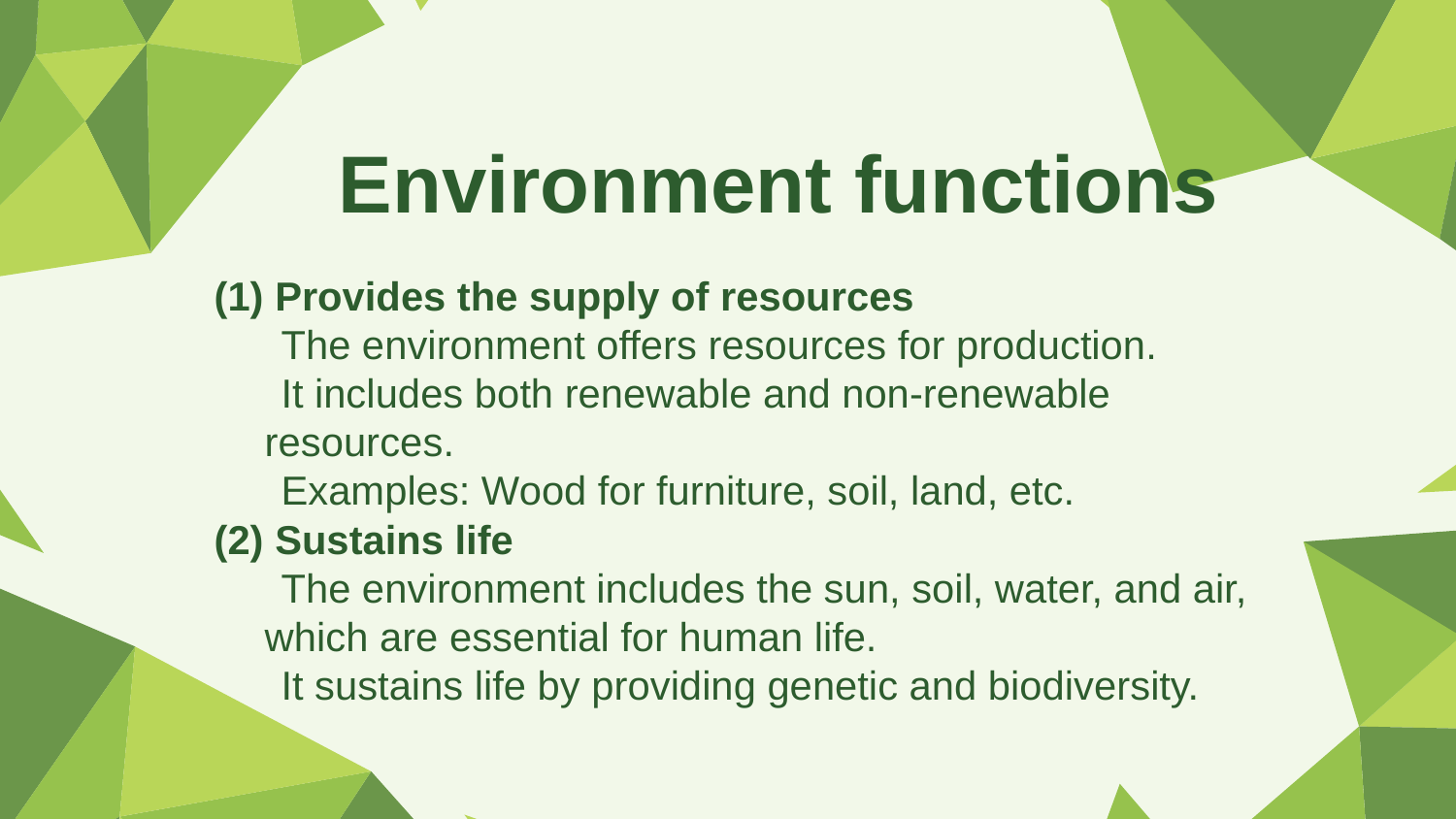

# Environment functions
(1) Provides the supply of resources
      The environment offers resources for production.
      It includes both renewable and non-renewable resources.
      Examples: Wood for furniture, soil, land, etc.
(2) Sustains life
      The environment includes the sun, soil, water, and air, which are essential for human life.
      It sustains life by providing genetic and biodiversity.